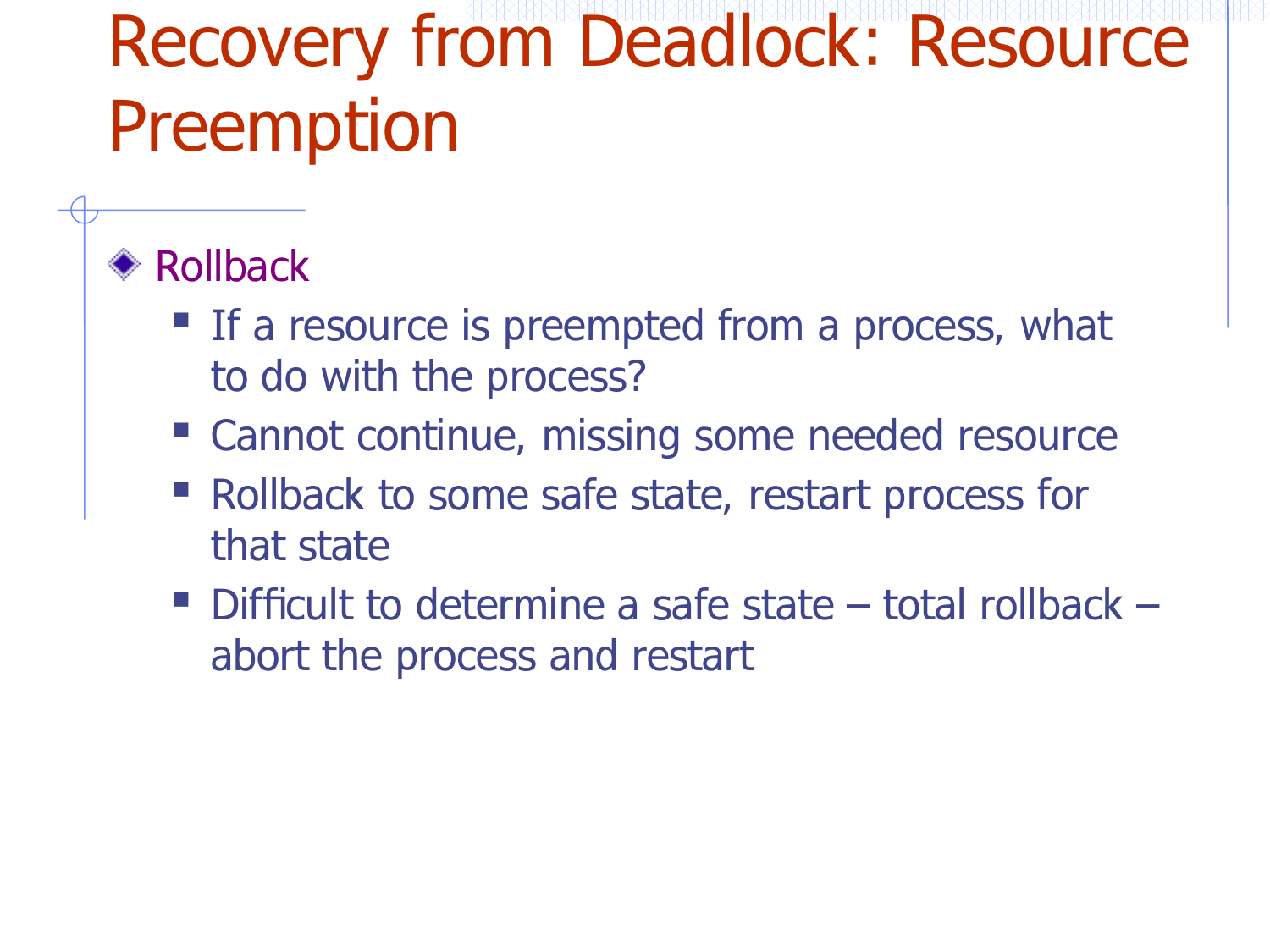

# Recovery from Deadlock: Resource Preemption
Rollback
If a resource is preempted from a process, what to do with the process?
Cannot continue, missing some needed resource
Rollback to some safe state, restart process for that state
Difficult to determine a safe state – total rollback – abort the process and restart